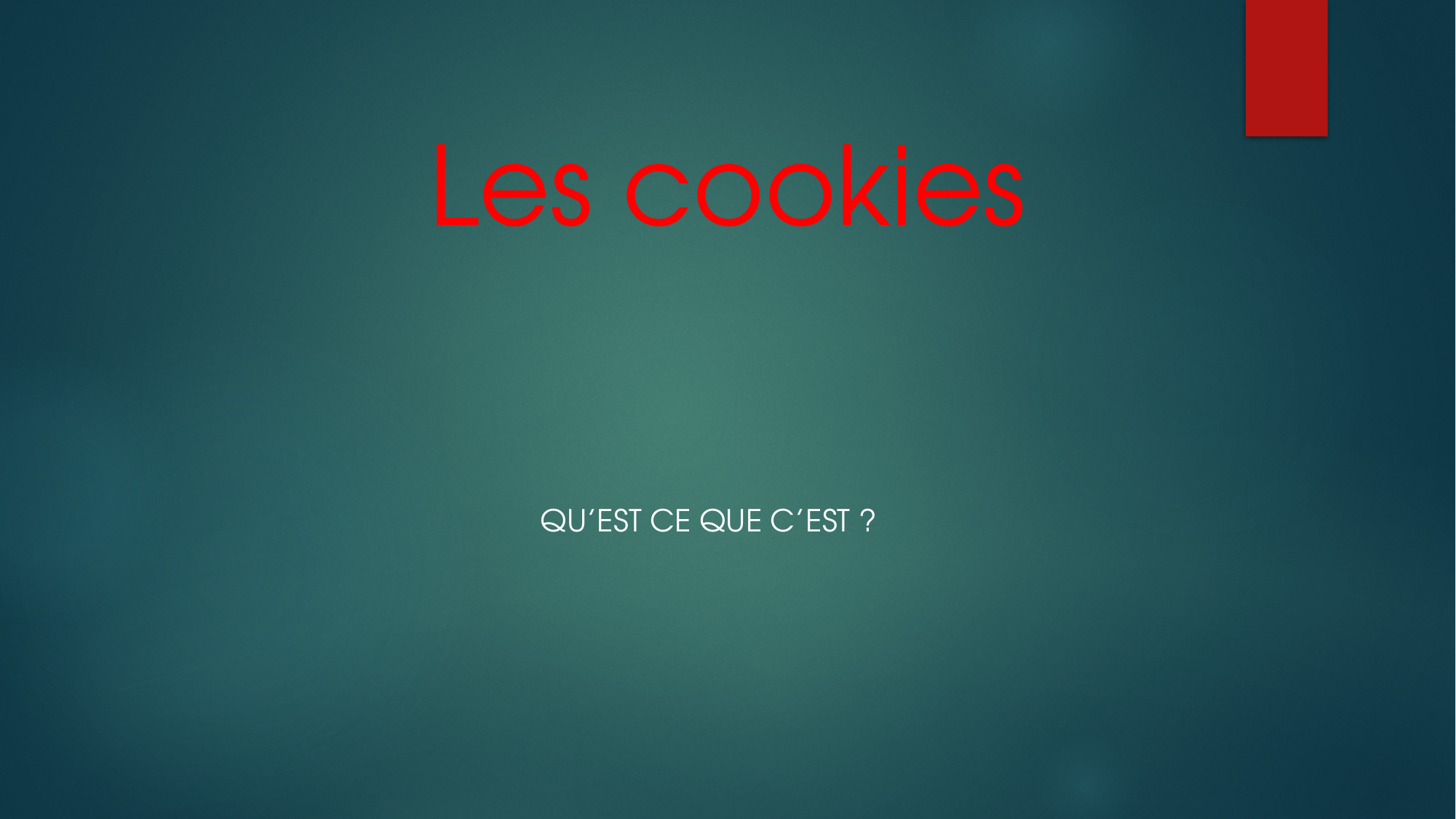

# Les cookies
Qu’est ce que c’est ?